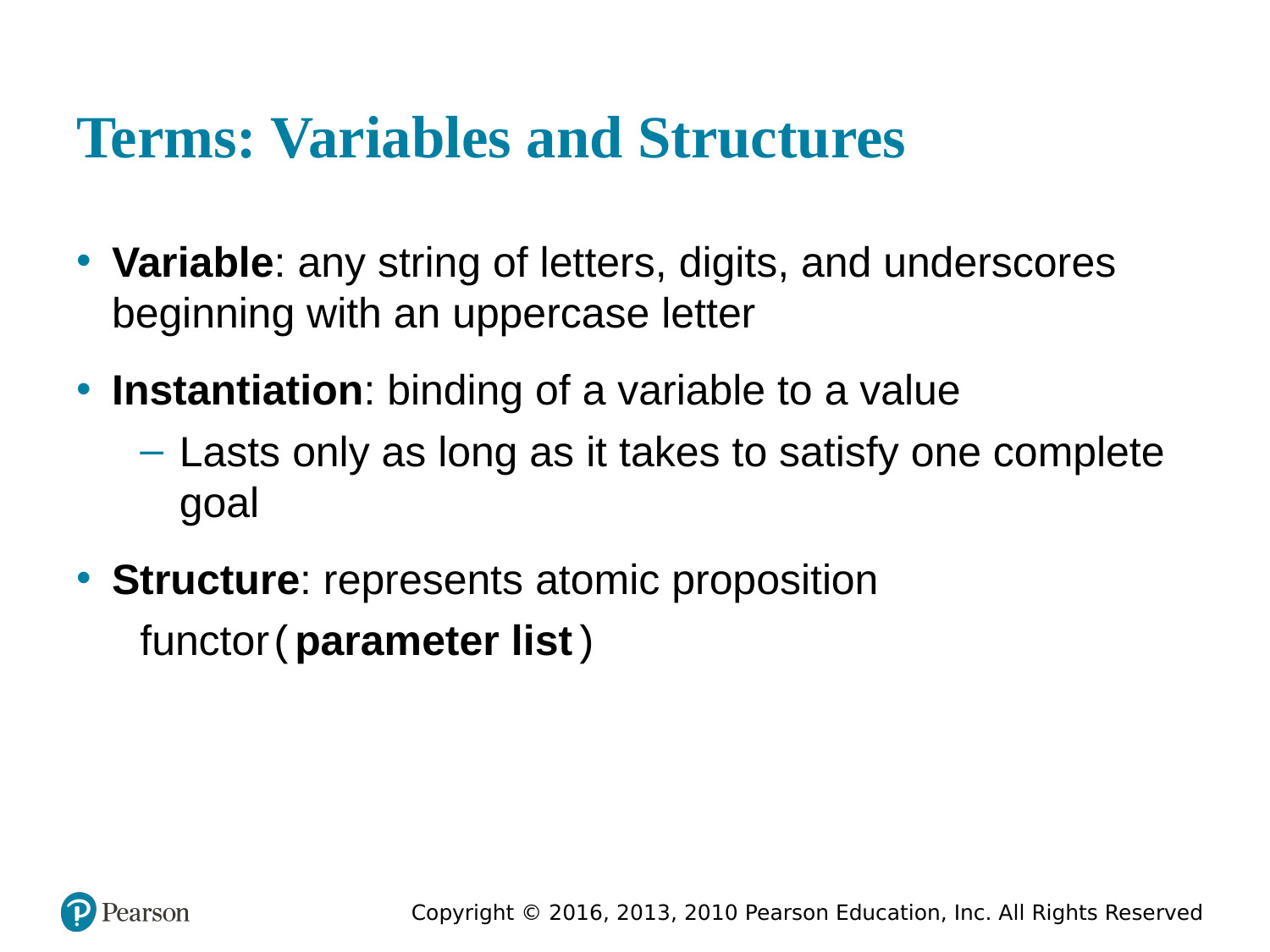

# Terms: Variables and Structures
Variable: any string of letters, digits, and underscores beginning with an uppercase letter
Instantiation: binding of a variable to a value
Lasts only as long as it takes to satisfy one complete goal
Structure: represents atomic proposition
functor(parameter list)